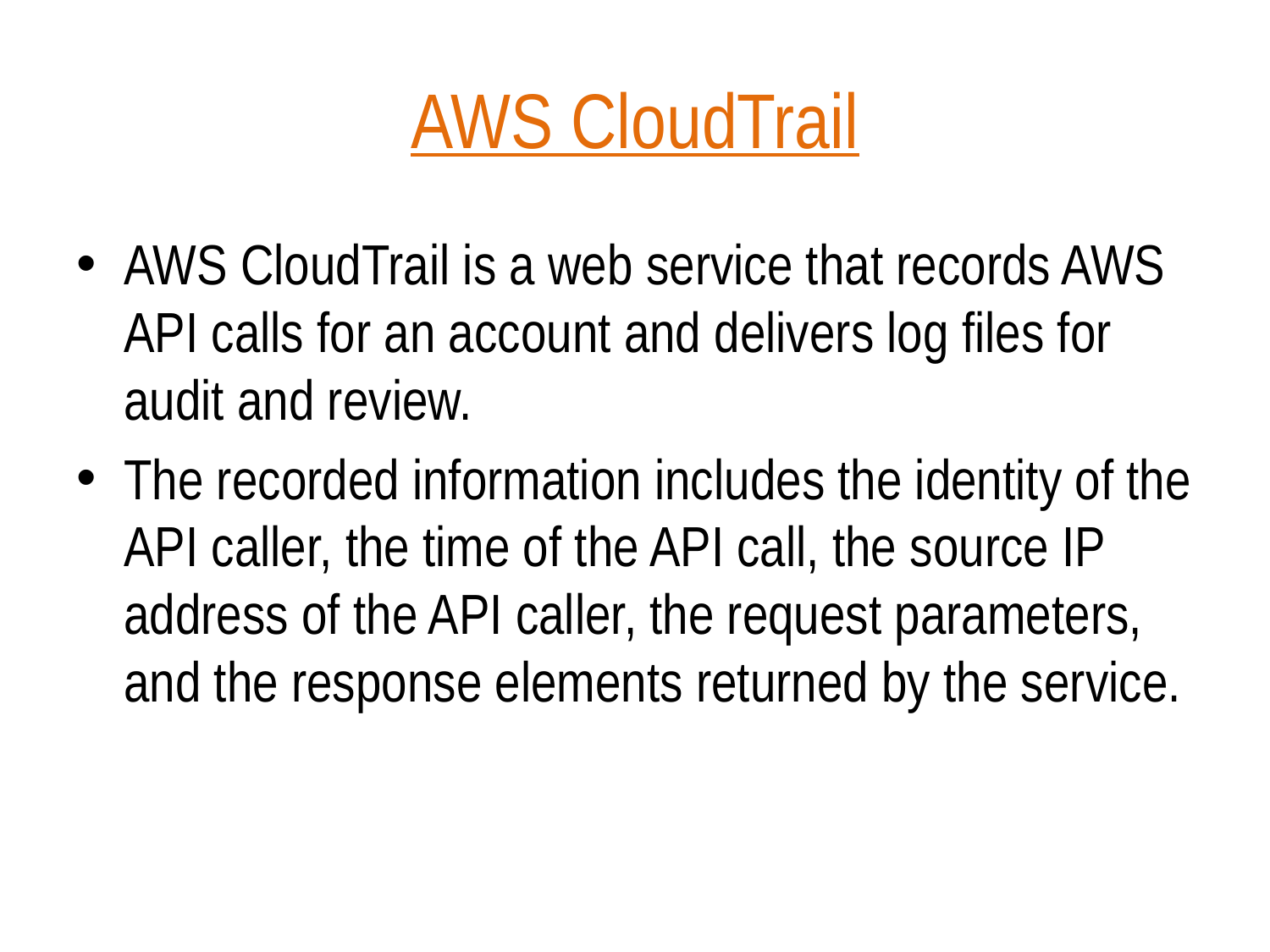

# AWS CloudTrail
AWS CloudTrail is a web service that records AWS API calls for an account and delivers log files for audit and review.
The recorded information includes the identity of the API caller, the time of the API call, the source IP address of the API caller, the request parameters, and the response elements returned by the service.